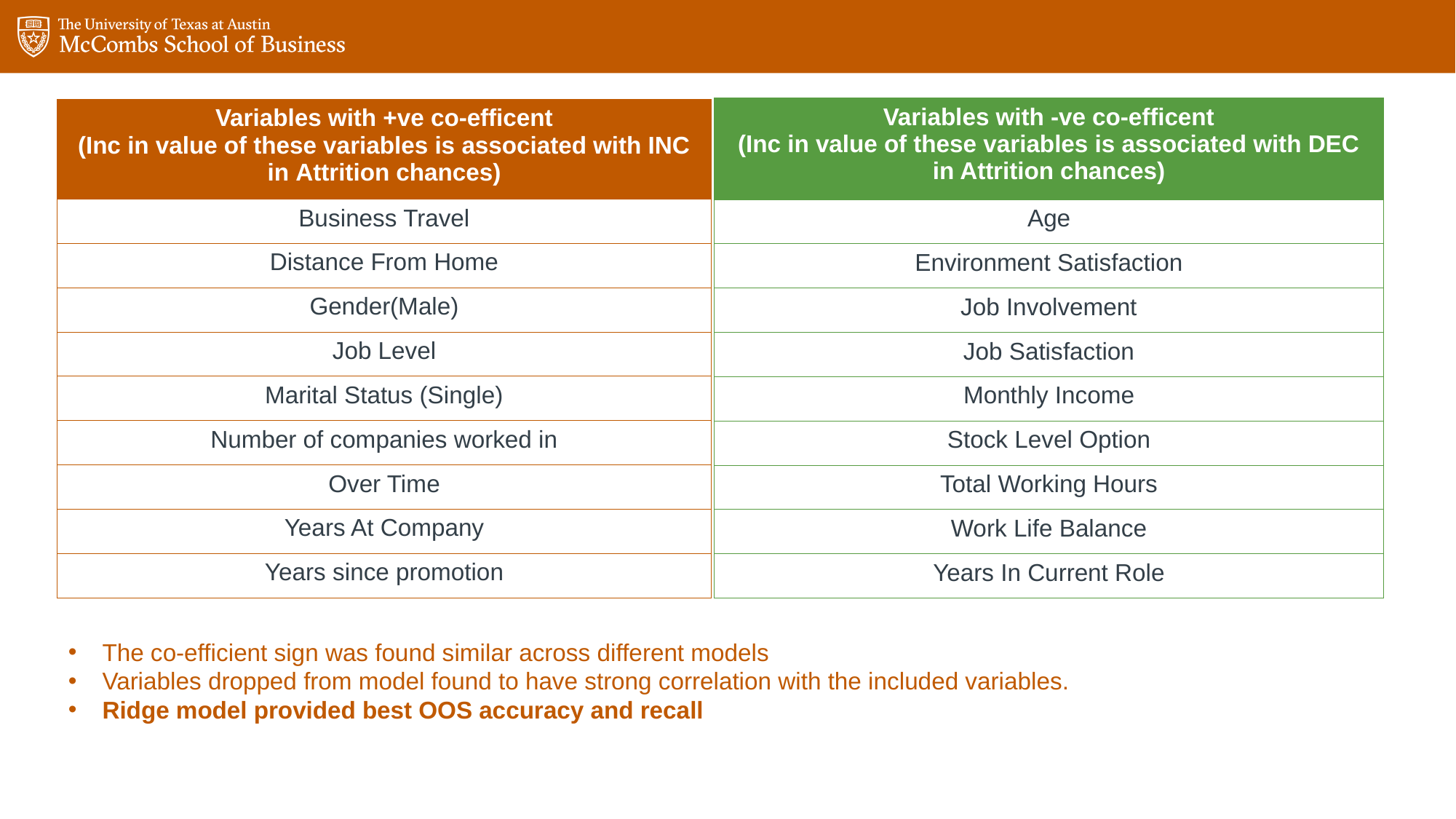

| Variables with -ve co-efficent (Inc in value of these variables is associated with DEC in Attrition chances) |
| --- |
| Age |
| Environment Satisfaction |
| Job Involvement |
| Job Satisfaction |
| Monthly Income |
| Stock Level Option |
| Total Working Hours |
| Work Life Balance |
| Years In Current Role |
| Variables with +ve co-efficent (Inc in value of these variables is associated with INC in Attrition chances) |
| --- |
| Business Travel |
| Distance From Home |
| Gender(Male) |
| Job Level |
| Marital Status (Single) |
| Number of companies worked in |
| Over Time |
| Years At Company |
| Years since promotion |
The co-efficient sign was found similar across different models
Variables dropped from model found to have strong correlation with the included variables.
Ridge model provided best OOS accuracy and recall